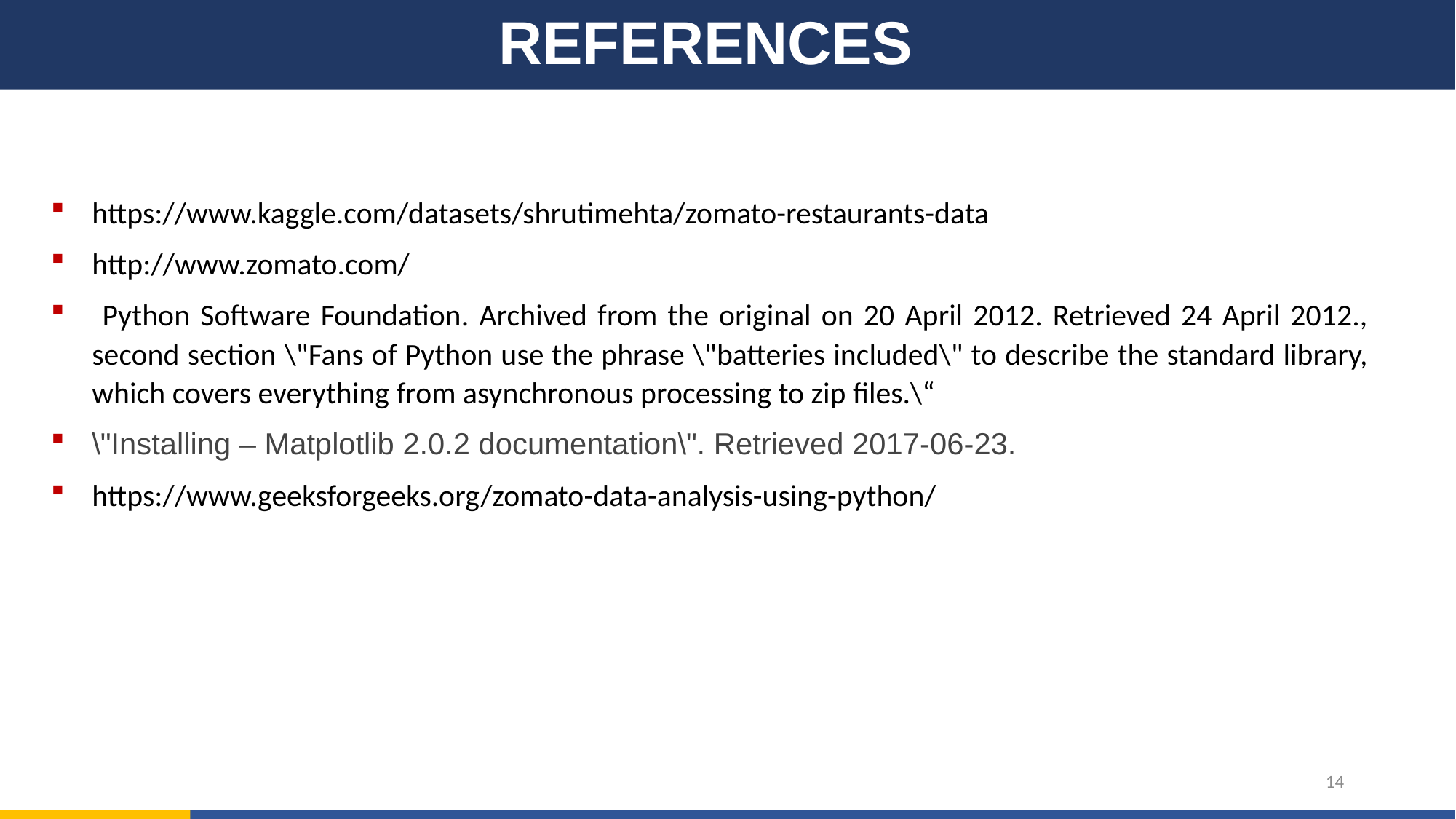

REFERENCES

https://www.kaggle.com/datasets/shrutimehta/zomato-restaurants-data
http://www.zomato.com/
 Python Software Foundation. Archived from the original on 20 April 2012. Retrieved 24 April 2012., second section \"Fans of Python use the phrase \"batteries included\" to describe the standard library, which covers everything from asynchronous processing to zip files.\“
\"Installing – Matplotlib 2.0.2 documentation\". Retrieved 2017-06-23.
https://www.geeksforgeeks.org/zomato-data-analysis-using-python/
14